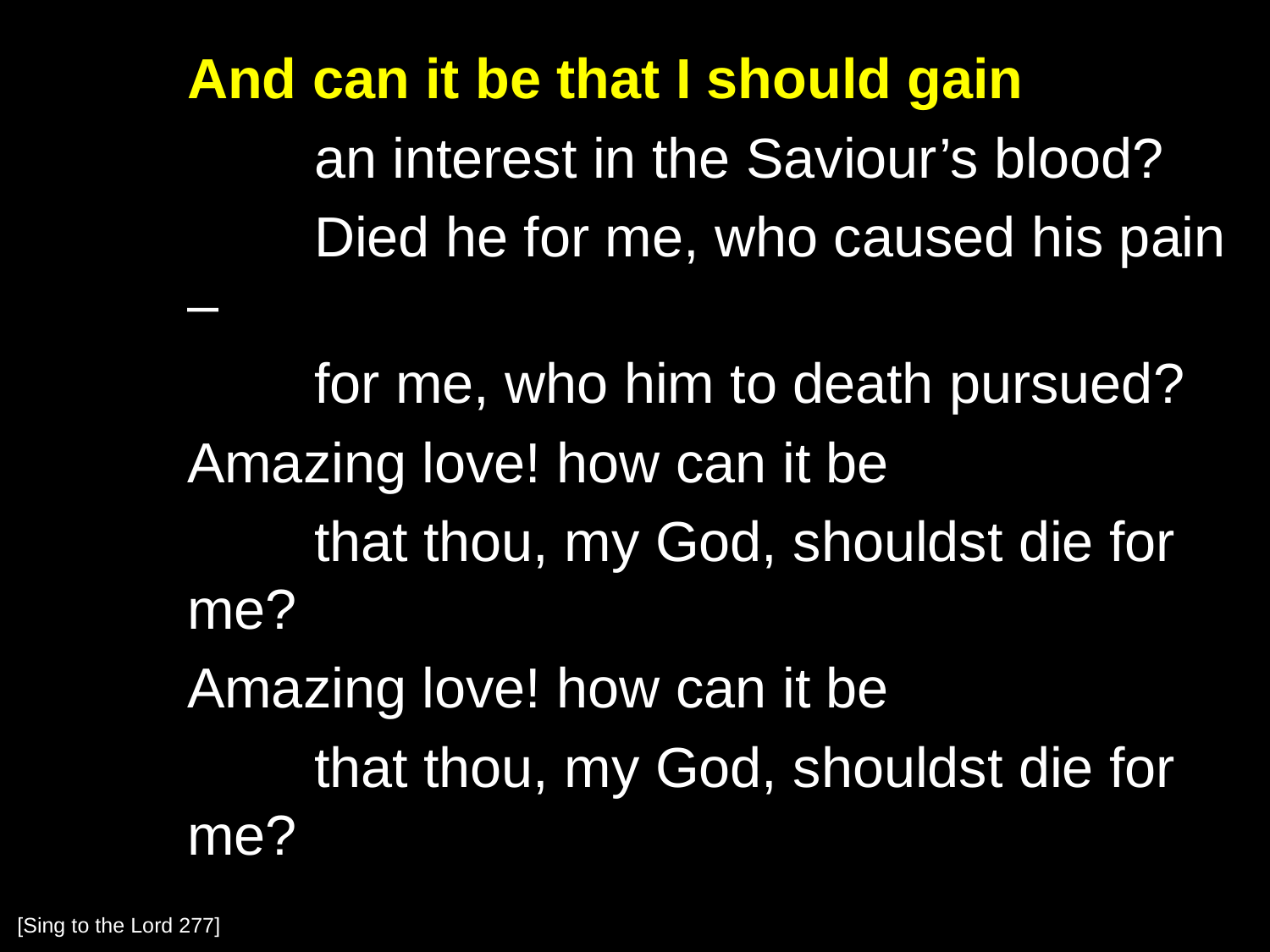

And can it be that I should gain
		an interest in the Saviour’s blood?
		Died he for me, who caused his pain –
		for me, who him to death pursued?
	Amazing love! how can it be
		that thou, my God, shouldst die for me?
	Amazing love! how can it be
		that thou, my God, shouldst die for me?
[Sing to the Lord 277]